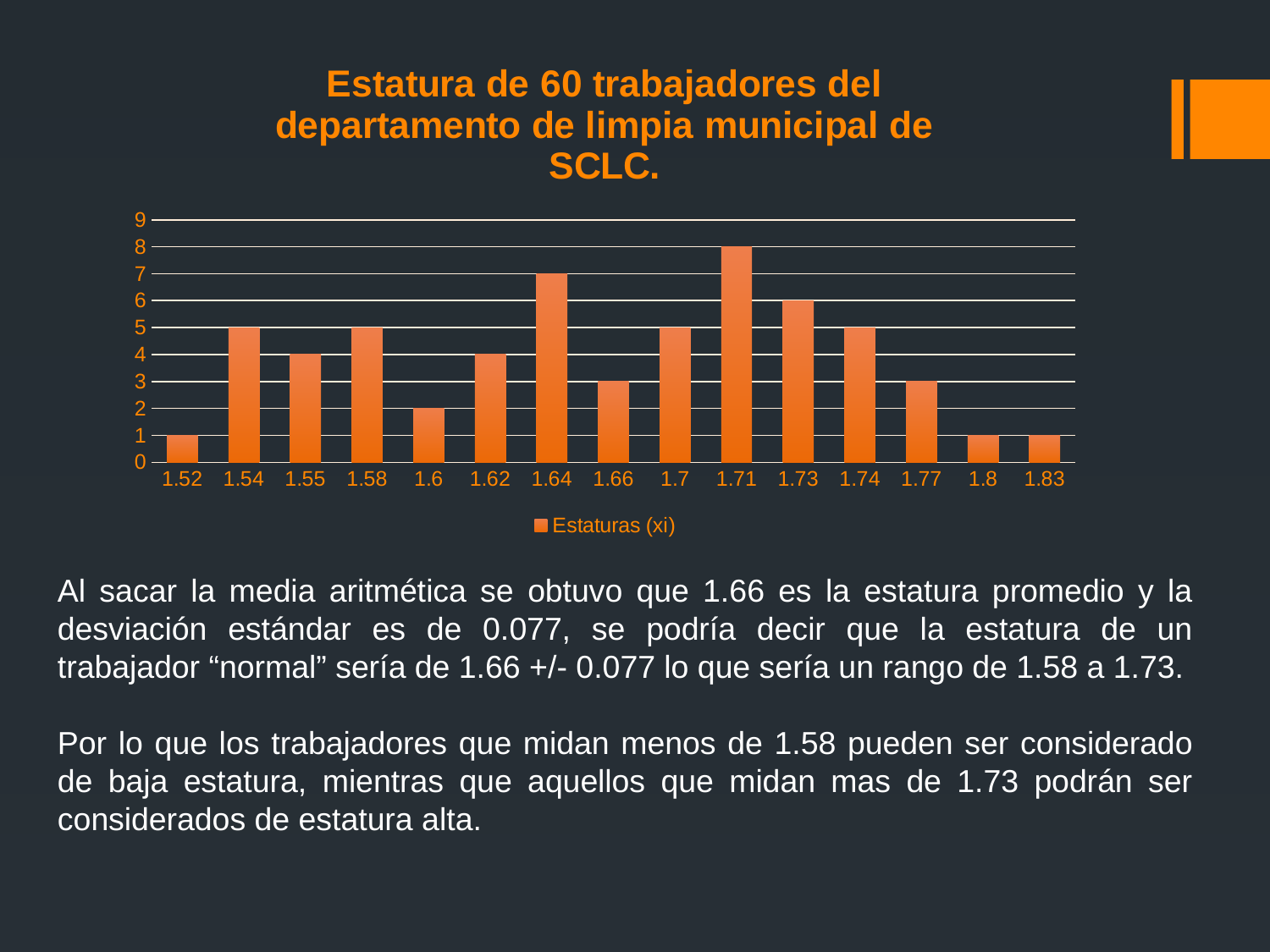

### Chart: Estatura de 60 trabajadores del departamento de limpia municipal de SCLC.

| Category | Estaturas (xi) |
|---|---|
| 1.52 | 1.0 |
| 1.54 | 5.0 |
| 1.55 | 4.0 |
| 1.58 | 5.0 |
| 1.6 | 2.0 |
| 1.62 | 4.0 |
| 1.64 | 7.0 |
| 1.66 | 3.0 |
| 1.7 | 5.0 |
| 1.71 | 8.0 |
| 1.73 | 6.0 |
| 1.74 | 5.0 |
| 1.77 | 3.0 |
| 1.8 | 1.0 |
| 1.83 | 1.0 |
Al sacar la media aritmética se obtuvo que 1.66 es la estatura promedio y la desviación estándar es de 0.077, se podría decir que la estatura de un trabajador “normal” sería de 1.66 +/- 0.077 lo que sería un rango de 1.58 a 1.73.

Por lo que los trabajadores que midan menos de 1.58 pueden ser considerado de baja estatura, mientras que aquellos que midan mas de 1.73 podrán ser considerados de estatura alta.